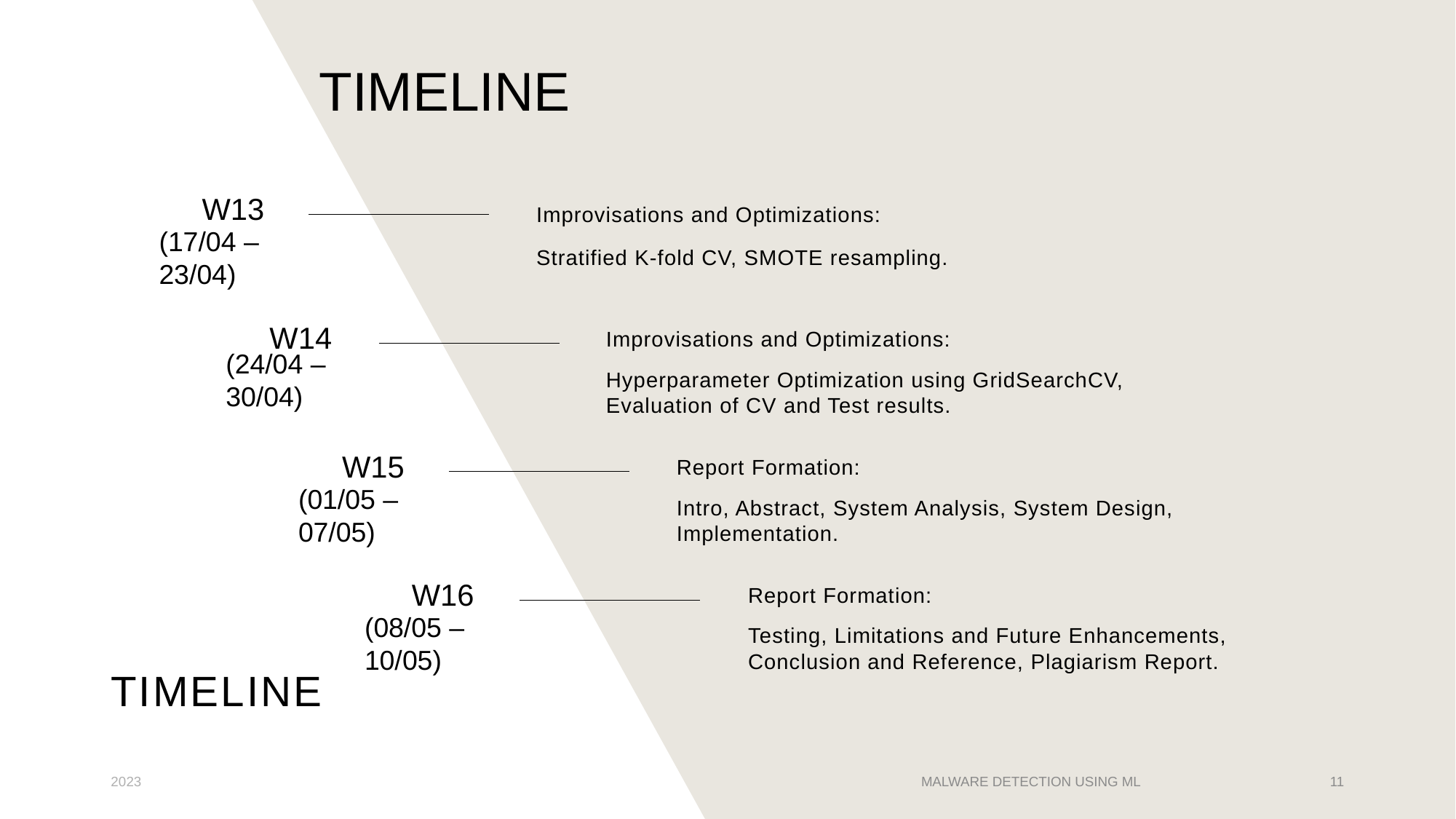

TIMELINE
W13
Improvisations and Optimizations:
Stratified K-fold CV, SMOTE resampling.
(17/04 – 23/04)
W14
Improvisations and Optimizations:
Hyperparameter Optimization using GridSearchCV, Evaluation of CV and Test results.
(24/04 – 30/04)
W15
Report Formation:
Intro, Abstract, System Analysis, System Design, Implementation.
(01/05 – 07/05)
W16
Report Formation:
Testing, Limitations and Future Enhancements, Conclusion and Reference, Plagiarism Report.
(08/05 – 10/05)
# TIMELINE
2023
MALWARE DETECTION USING ML
11